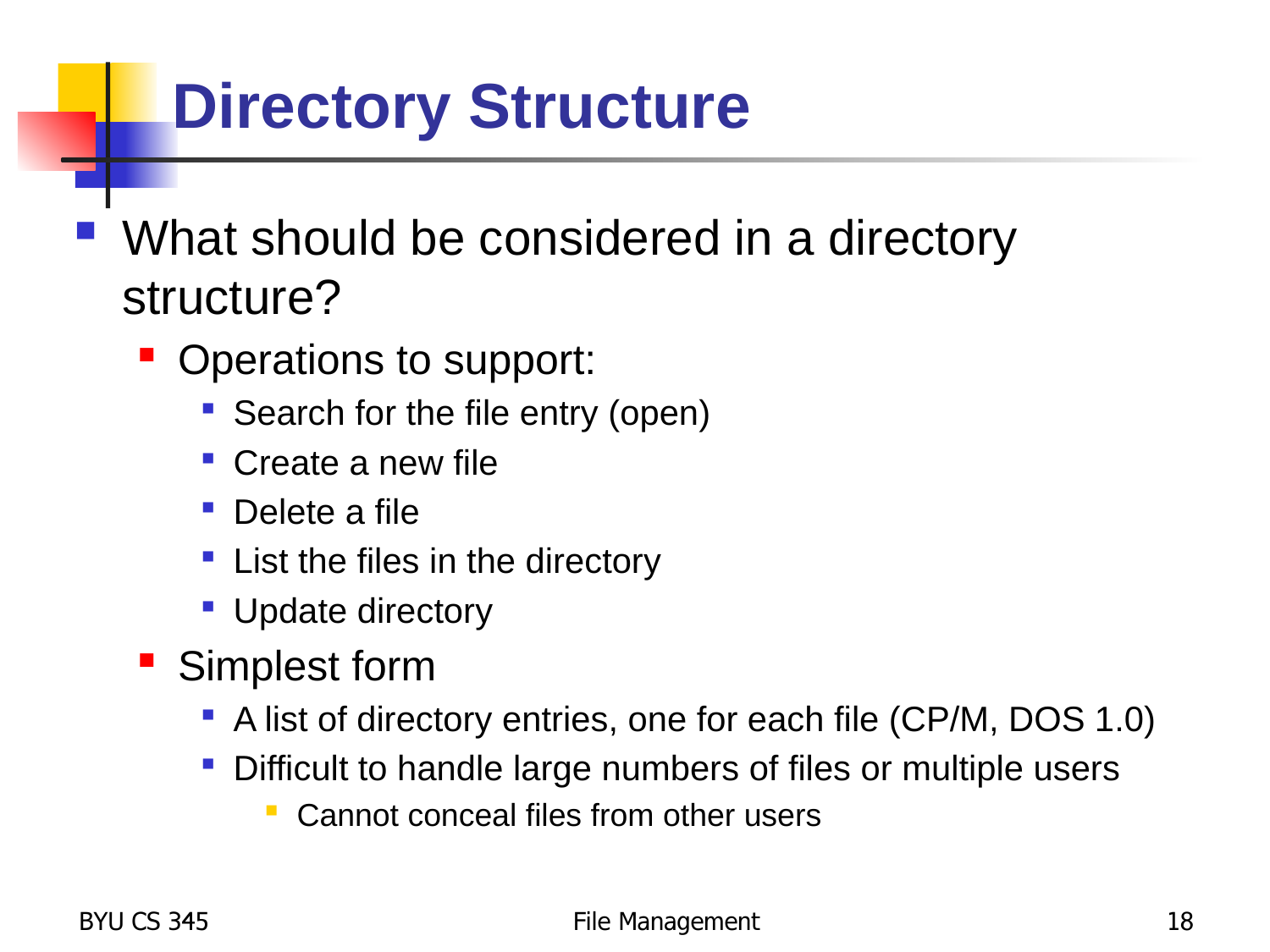

# Directory Structure
What should be considered in a directory structure?
Operations to support:
Search for the file entry (open)
Create a new file
Delete a file
List the files in the directory
Update directory
Simplest form
A list of directory entries, one for each file (CP/M, DOS 1.0)
Difficult to handle large numbers of files or multiple users
Cannot conceal files from other users
BYU CS 345
File Management
18